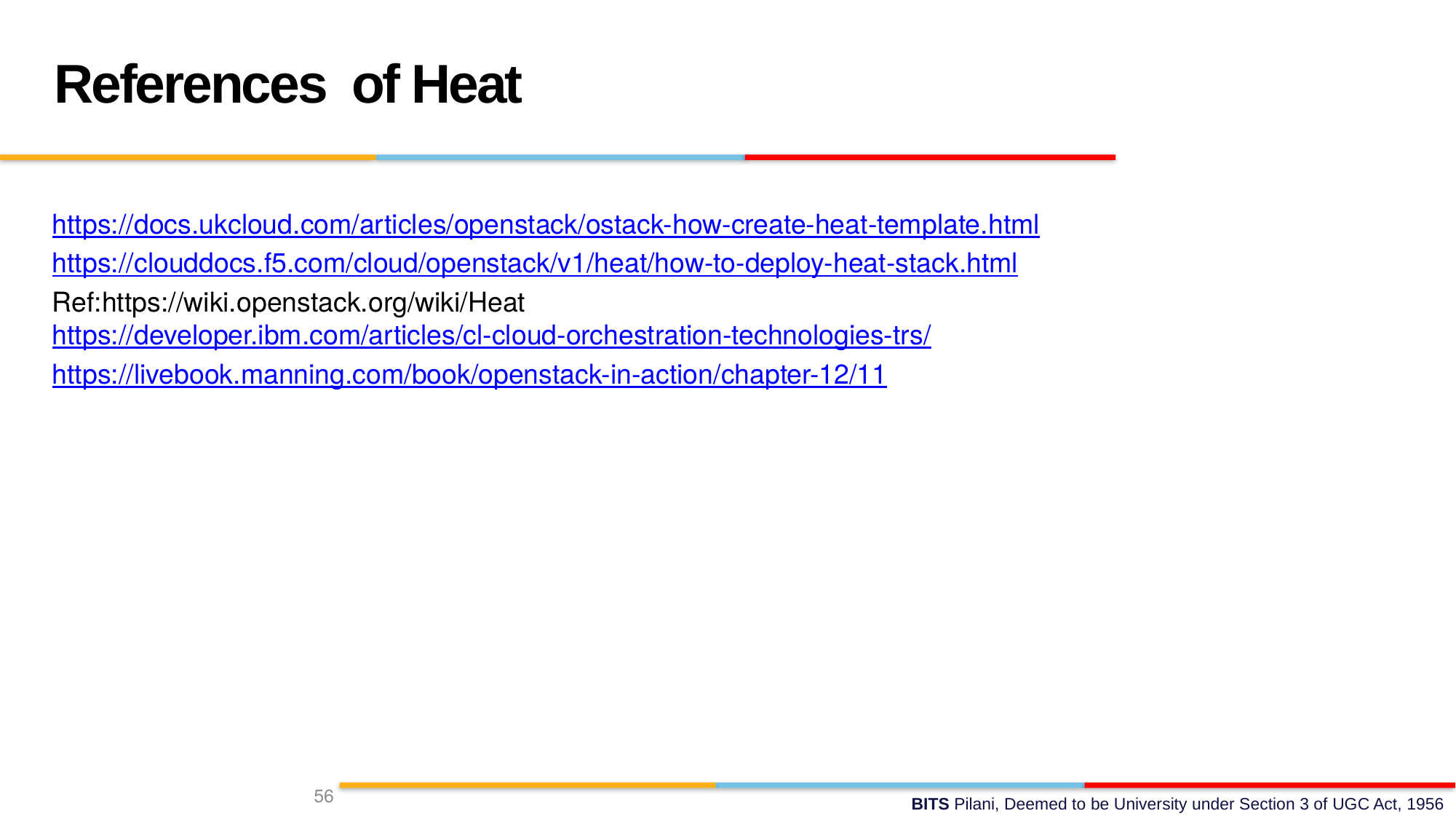

References  of Heat
https://docs.ukcloud.com/articles/openstack/ostack-how-create-heat-template.html
https://clouddocs.f5.com/cloud/openstack/v1/heat/how-to-deploy-heat-stack.html
Ref:https://wiki.openstack.org/wiki/Heat
https://developer.ibm.com/articles/cl-cloud-orchestration-technologies-trs/
https://livebook.manning.com/book/openstack-in-action/chapter-12/11

56